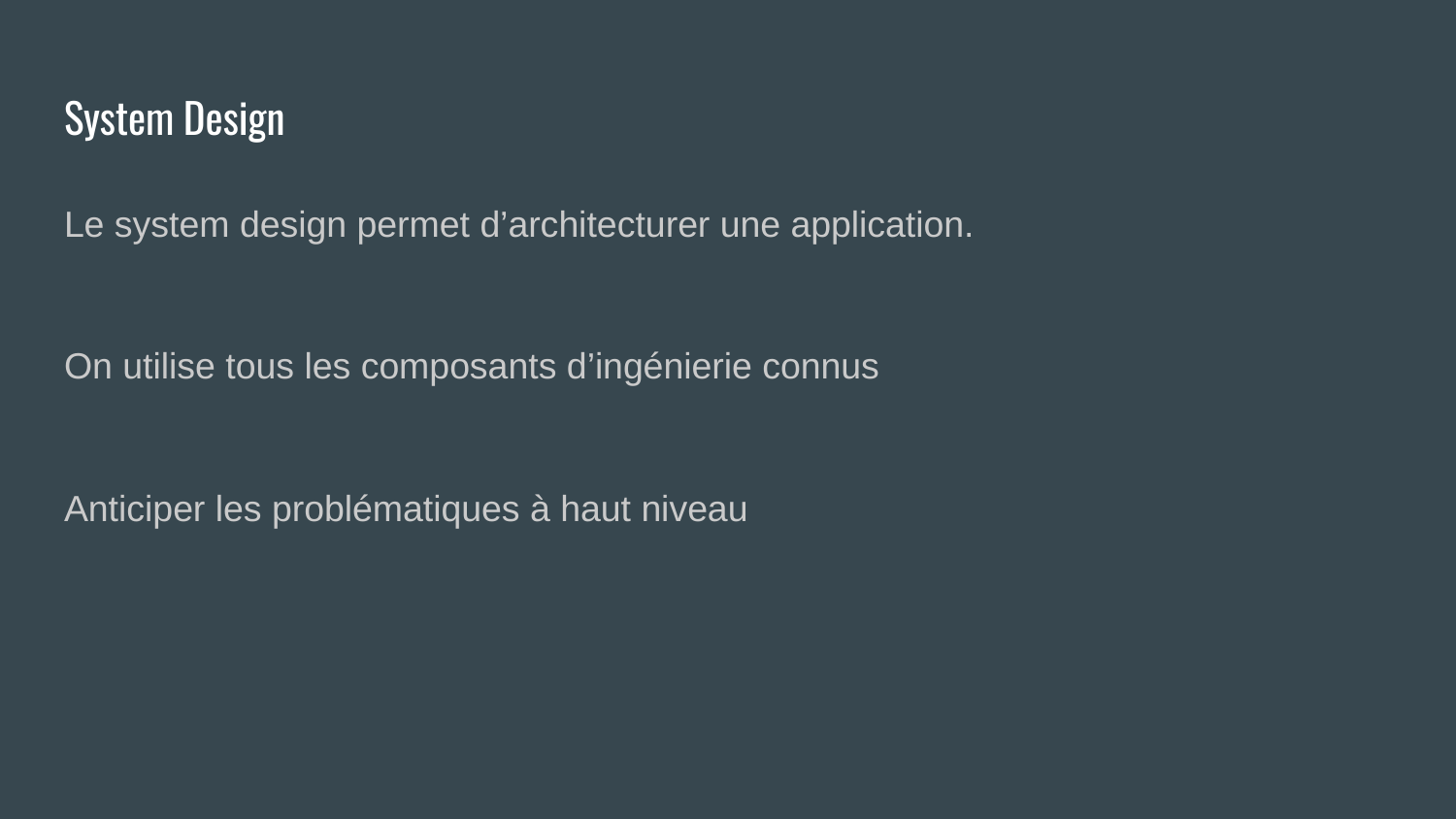

# System Design
Le system design permet d’architecturer une application.

On utilise tous les composants d’ingénierie connus

Anticiper les problématiques à haut niveau